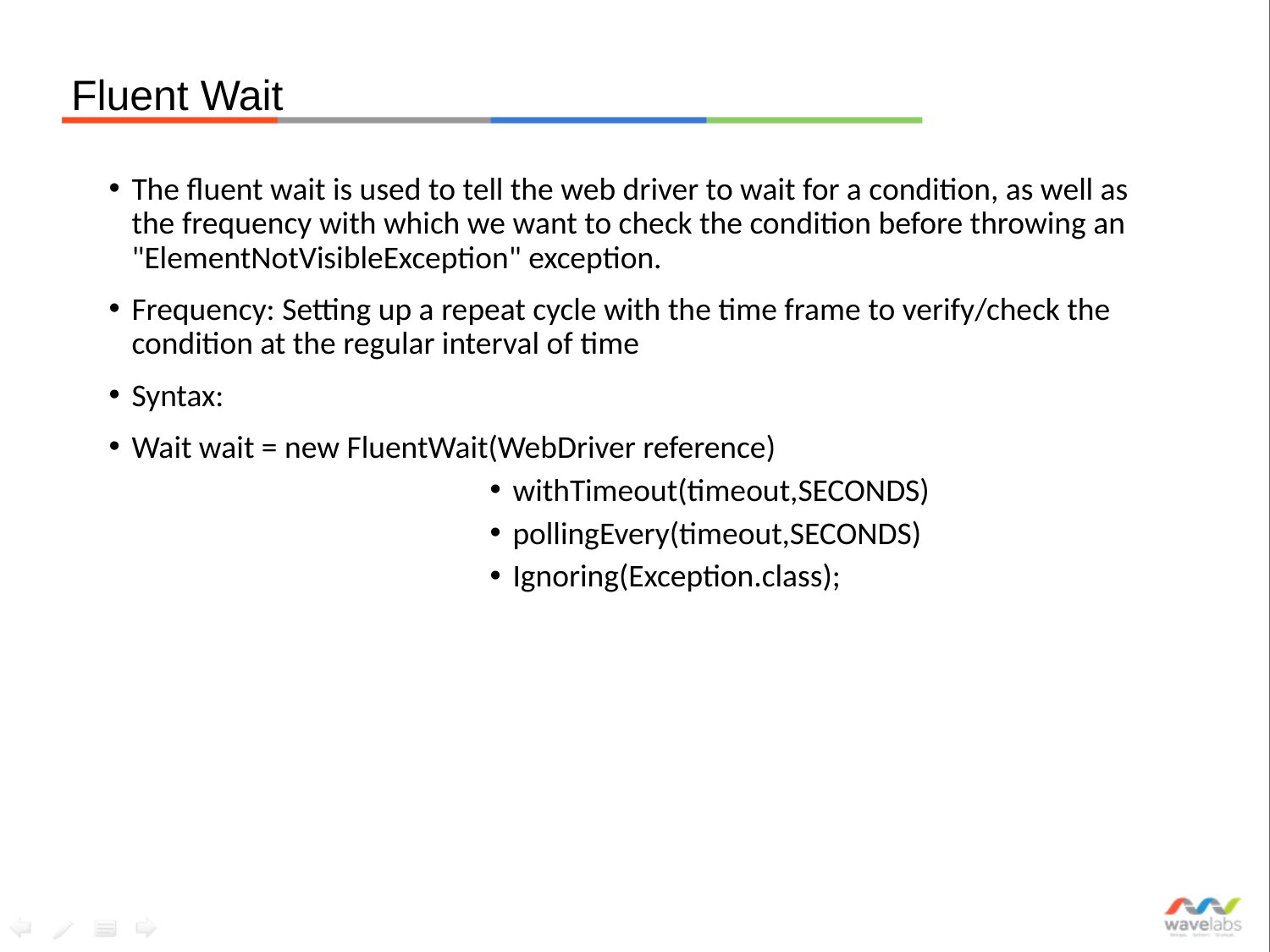

# Fluent Wait
The fluent wait is used to tell the web driver to wait for a condition, as well as the frequency with which we want to check the condition before throwing an "ElementNotVisibleException" exception.
Frequency: Setting up a repeat cycle with the time frame to verify/check the condition at the regular interval of time
Syntax:
Wait wait = new FluentWait(WebDriver reference)
withTimeout(timeout,SECONDS)
pollingEvery(timeout,SECONDS)
Ignoring(Exception.class);